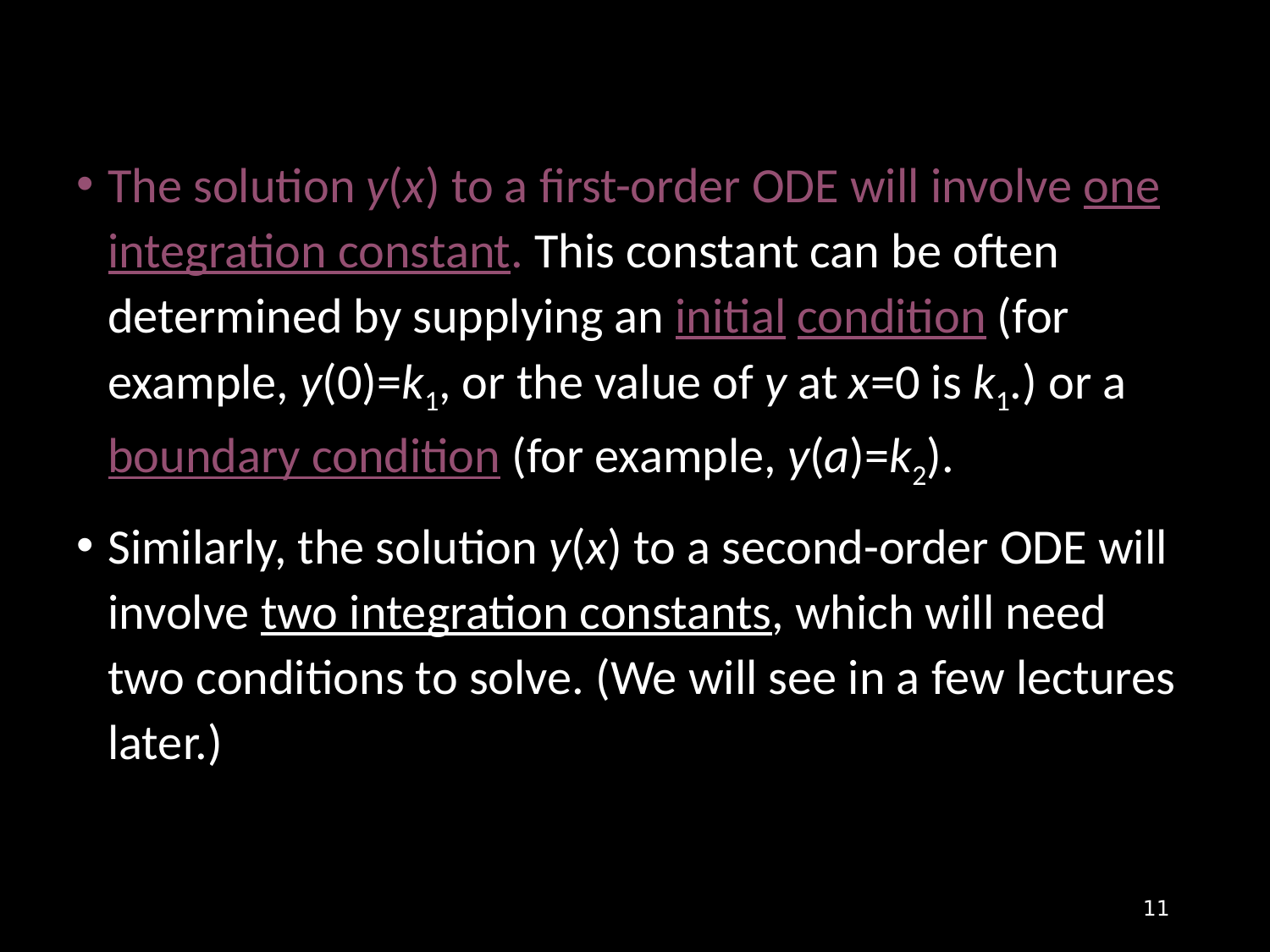

The solution y(x) to a first-order ODE will involve one integration constant. This constant can be often determined by supplying an initial condition (for example, y(0)=k1, or the value of y at x=0 is k1.) or a boundary condition (for example, y(a)=k2).
Similarly, the solution y(x) to a second-order ODE will involve two integration constants, which will need two conditions to solve. (We will see in a few lectures later.)
11